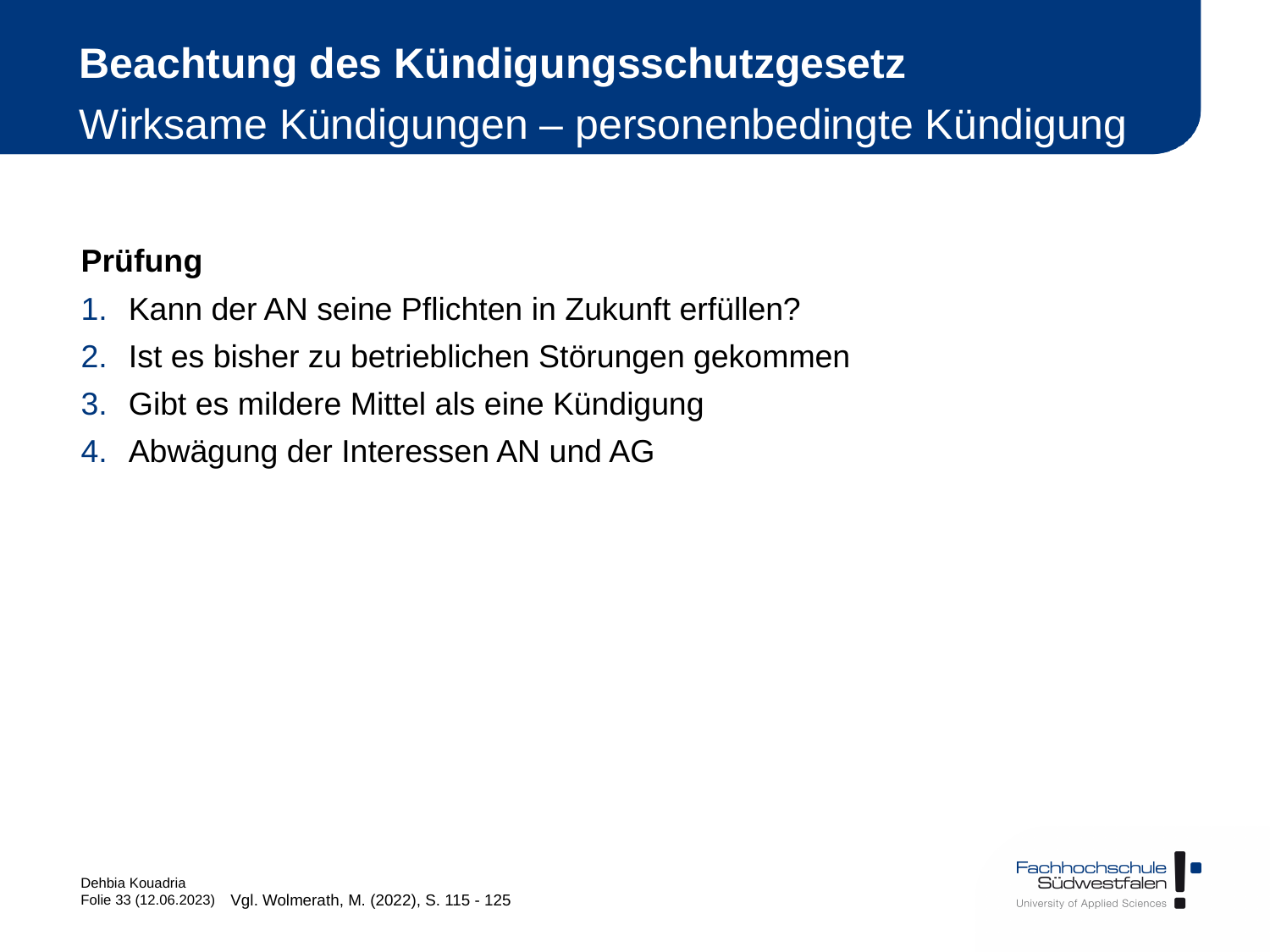

# Beachtung des Kündigungsschutzgesetz Wirksame Kündigungen – personenbedingte Kündigung
Prüfung
Kann der AN seine Pflichten in Zukunft erfüllen?
Ist es bisher zu betrieblichen Störungen gekommen
Gibt es mildere Mittel als eine Kündigung
Abwägung der Interessen AN und AG
Vgl. Wolmerath, M. (2022), S. 115 - 125